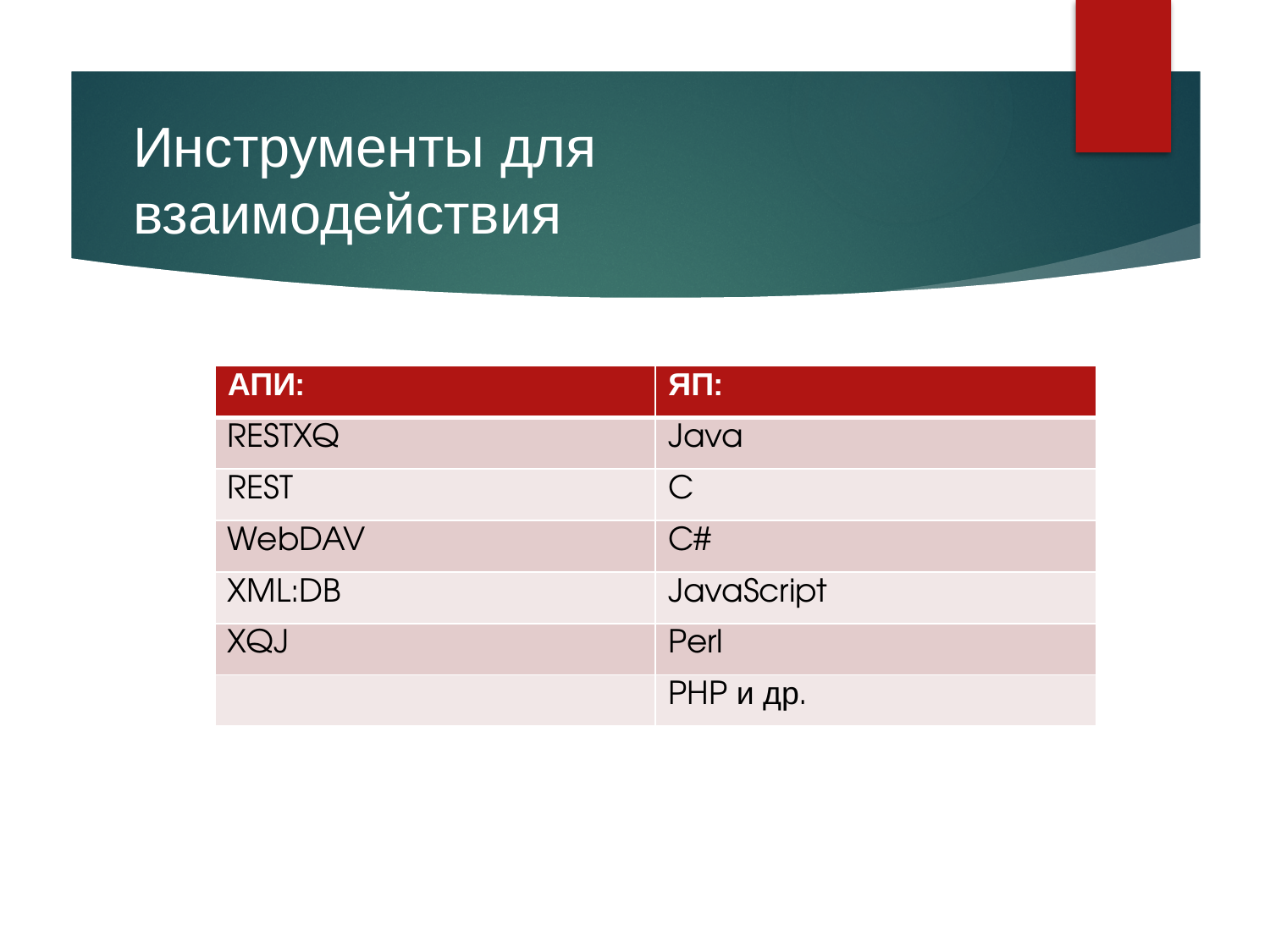

# Инструменты для взаимодействия
| АПИ: | ЯП: |
| --- | --- |
| RESTXQ | Java |
| REST | C |
| WebDAV | C# |
| XML:DB | JavaScript |
| XQJ | Perl |
|  | PHP и др. |